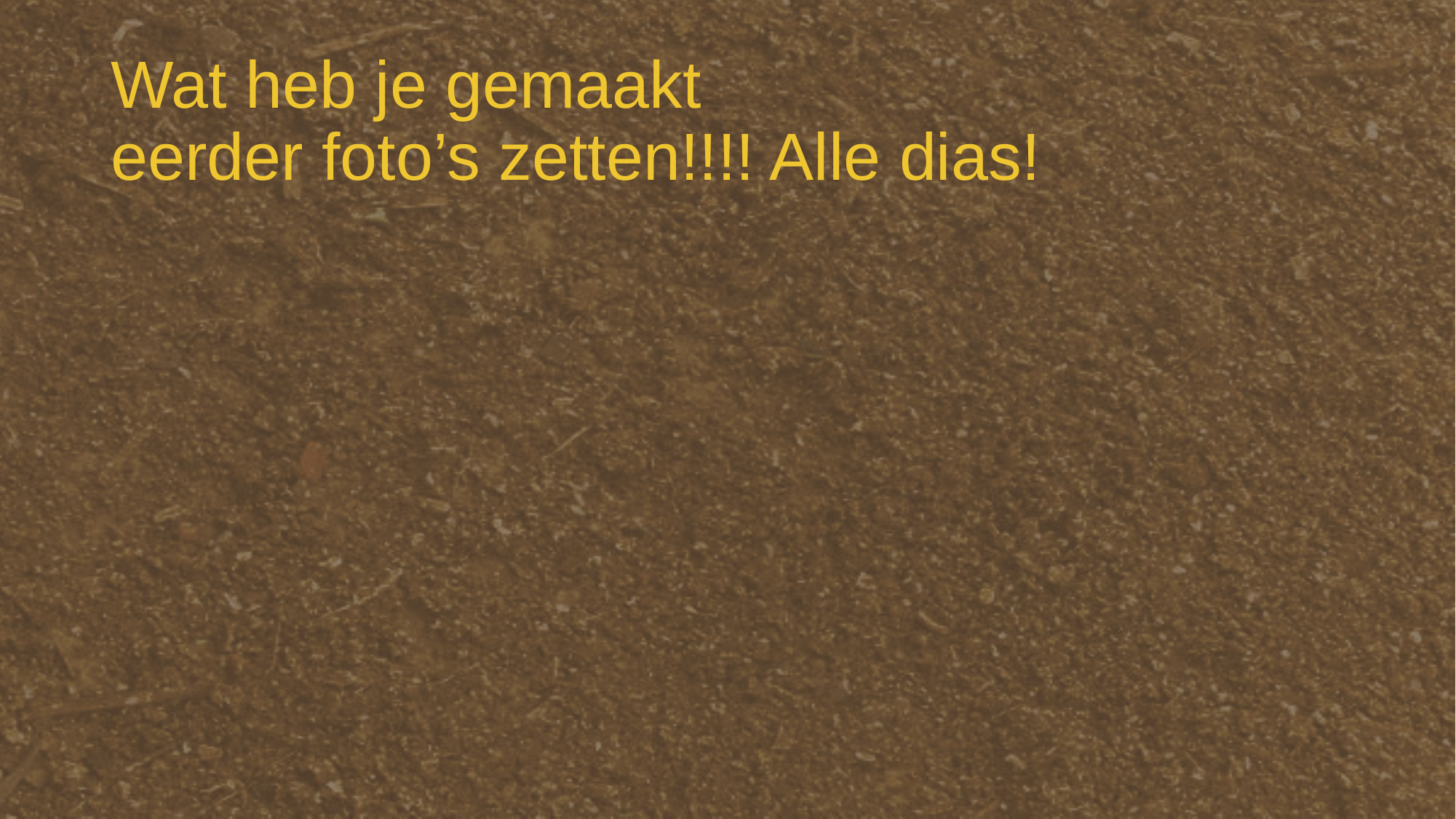

# Wat heb je gemaakt eerder foto’s zetten!!!! Alle dias!